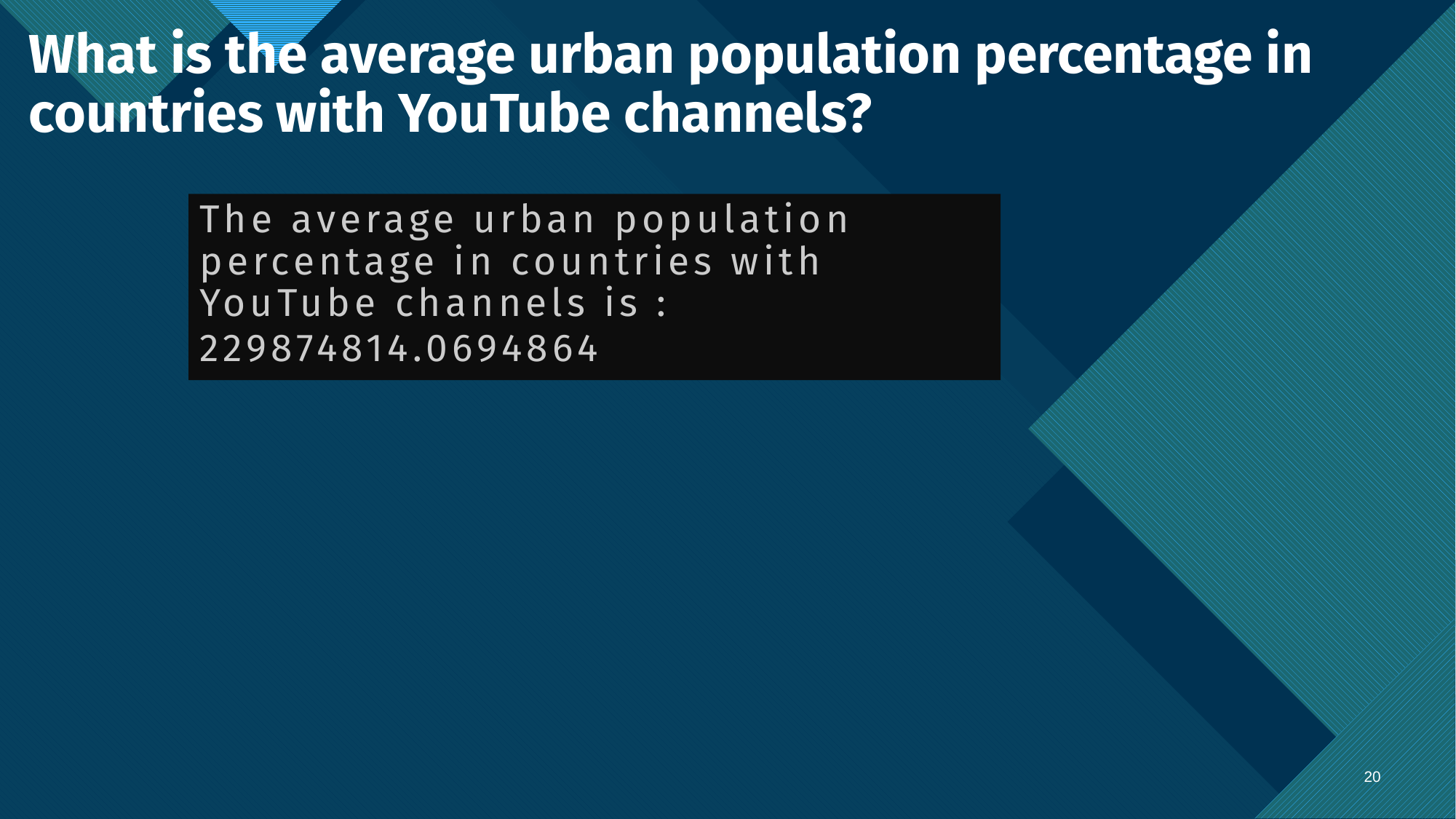

# What is the average urban population percentage in countries with YouTube channels?
The average urban population percentage in countries with YouTube channels is :
229874814.0694864

20